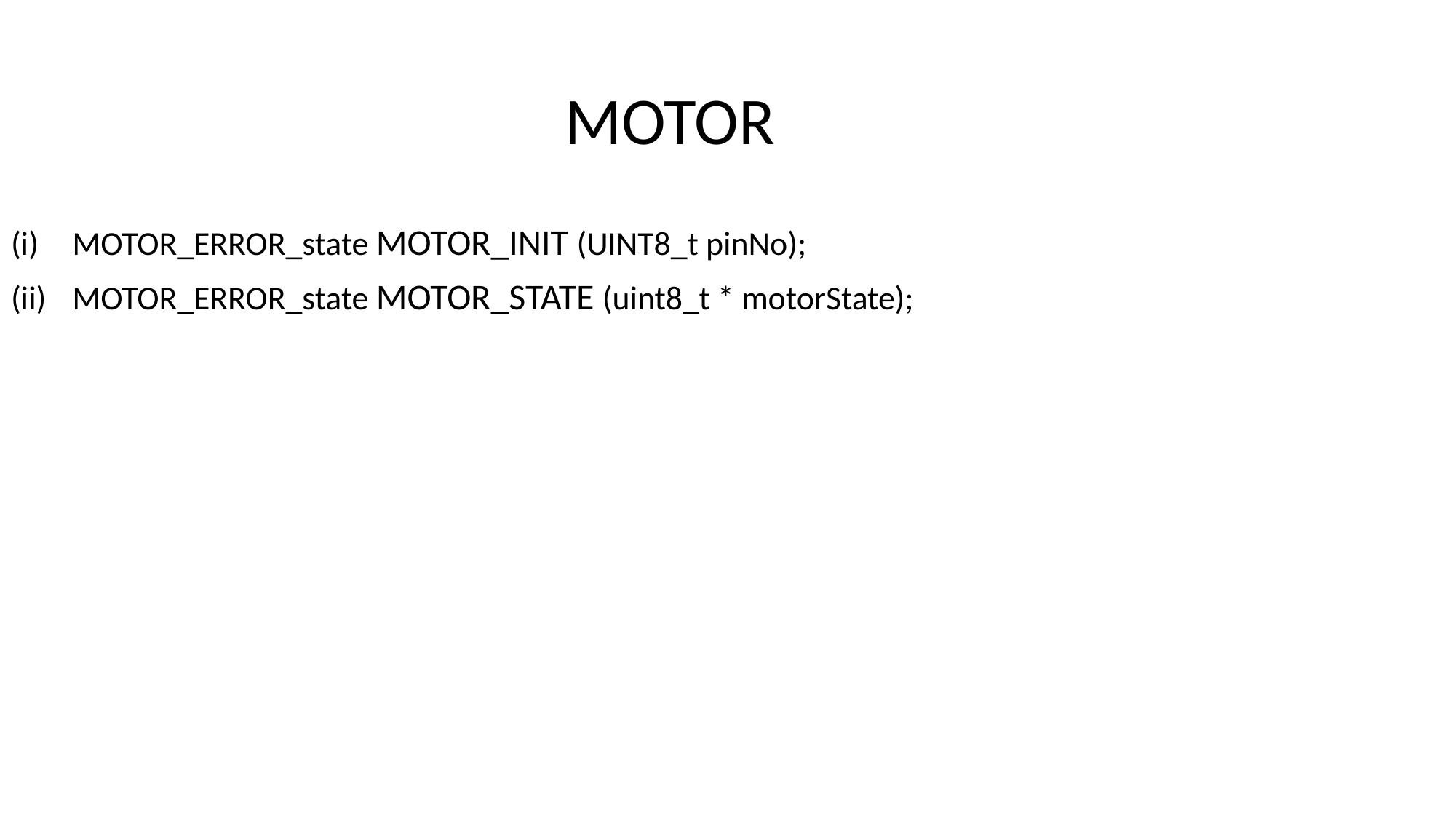

# MOTOR
MOTOR_ERROR_state MOTOR_INIT (UINT8_t pinNo);
MOTOR_ERROR_state MOTOR_STATE (uint8_t * motorState);